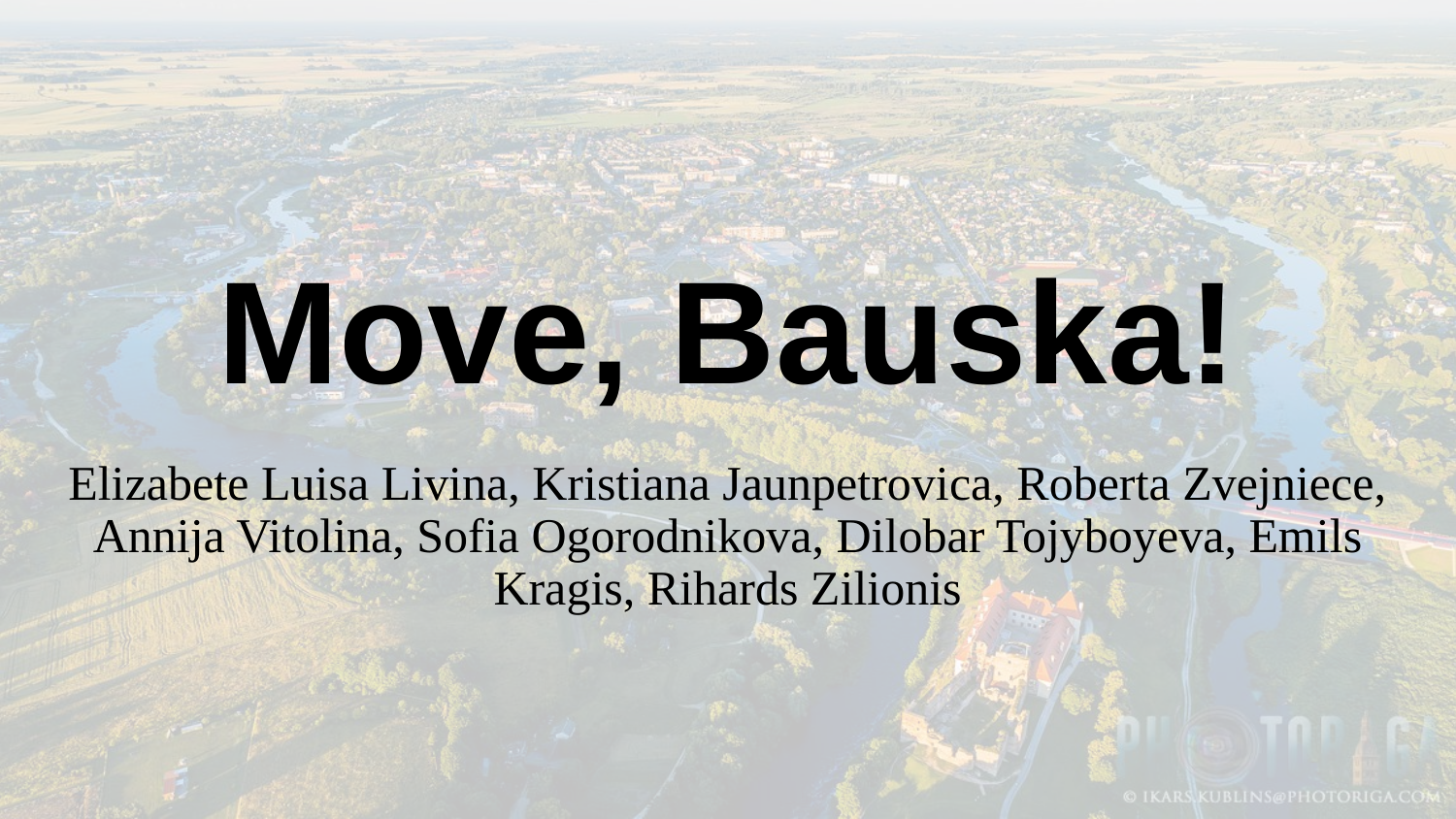

# Move, Bauska!
Elizabete Luisa Livina, Kristiana Jaunpetrovica, Roberta Zvejniece, Annija Vitolina, Sofia Ogorodnikova, Dilobar Tojyboyeva, Emils Kragis, Rihards Zilionis